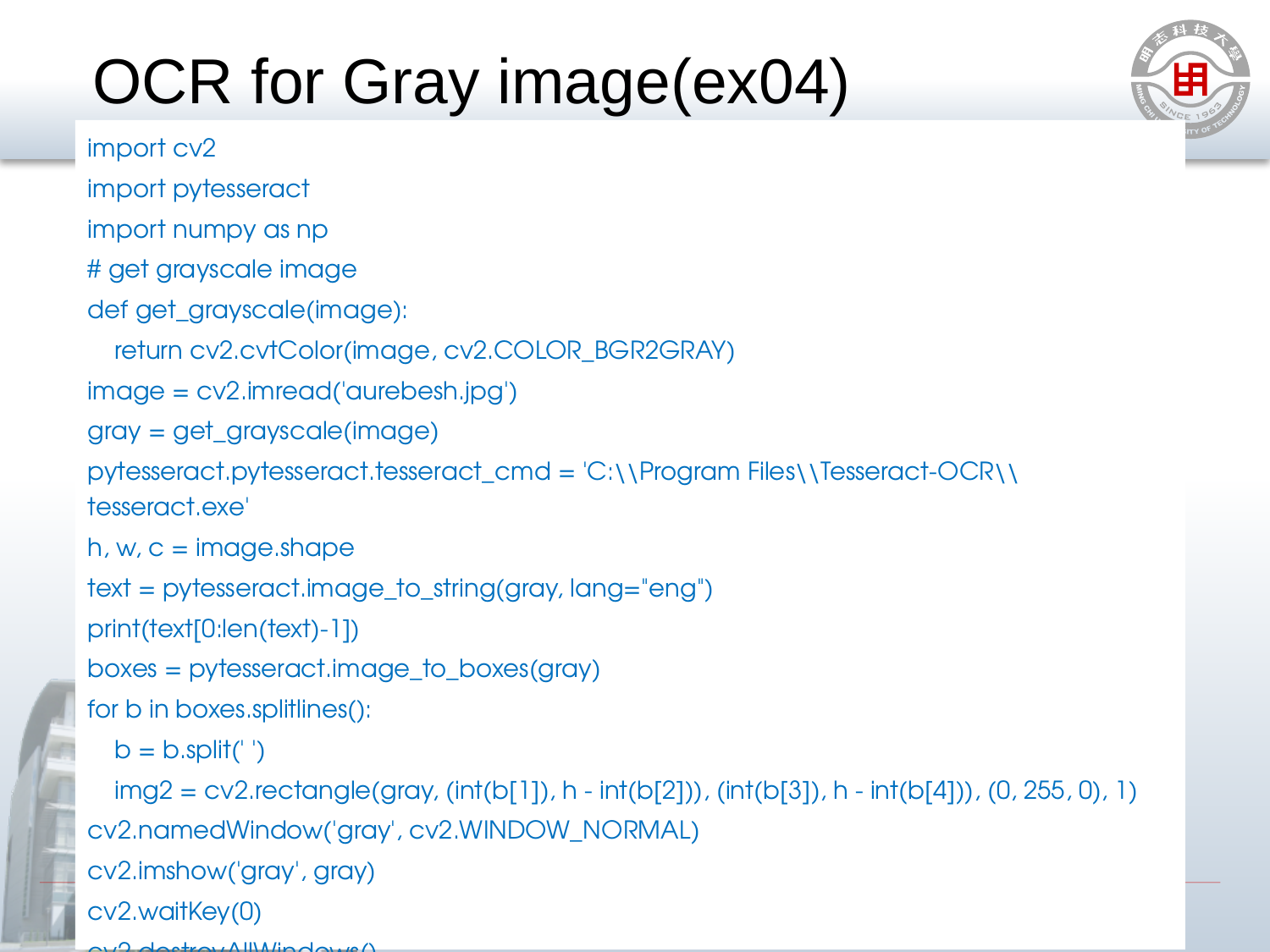

# OCR for Gray image(ex04)
import cv2
import pytesseract
import numpy as np
# get grayscale image
def get_grayscale(image):
    return cv2.cvtColor(image, cv2.COLOR_BGR2GRAY)
image = cv2.imread('aurebesh.jpg')
gray = get_grayscale(image)
pytesseract.pytesseract.tesseract_cmd = 'C:\\Program Files\\Tesseract-OCR\\tesseract.exe'
h, w, c = image.shape
text = pytesseract.image_to_string(gray, lang="eng")
print(text[0:len(text)-1])
boxes = pytesseract.image_to_boxes(gray)
for b in boxes.splitlines():
    b = b.split(' ')
    img2 = cv2.rectangle(gray, (int(b[1]), h - int(b[2])), (int(b[3]), h - int(b[4])), (0, 255, 0), 1)
cv2.namedWindow('gray', cv2.WINDOW_NORMAL)
cv2.imshow('gray', gray)
cv2.waitKey(0)
cv2.destroyAllWindows()
17